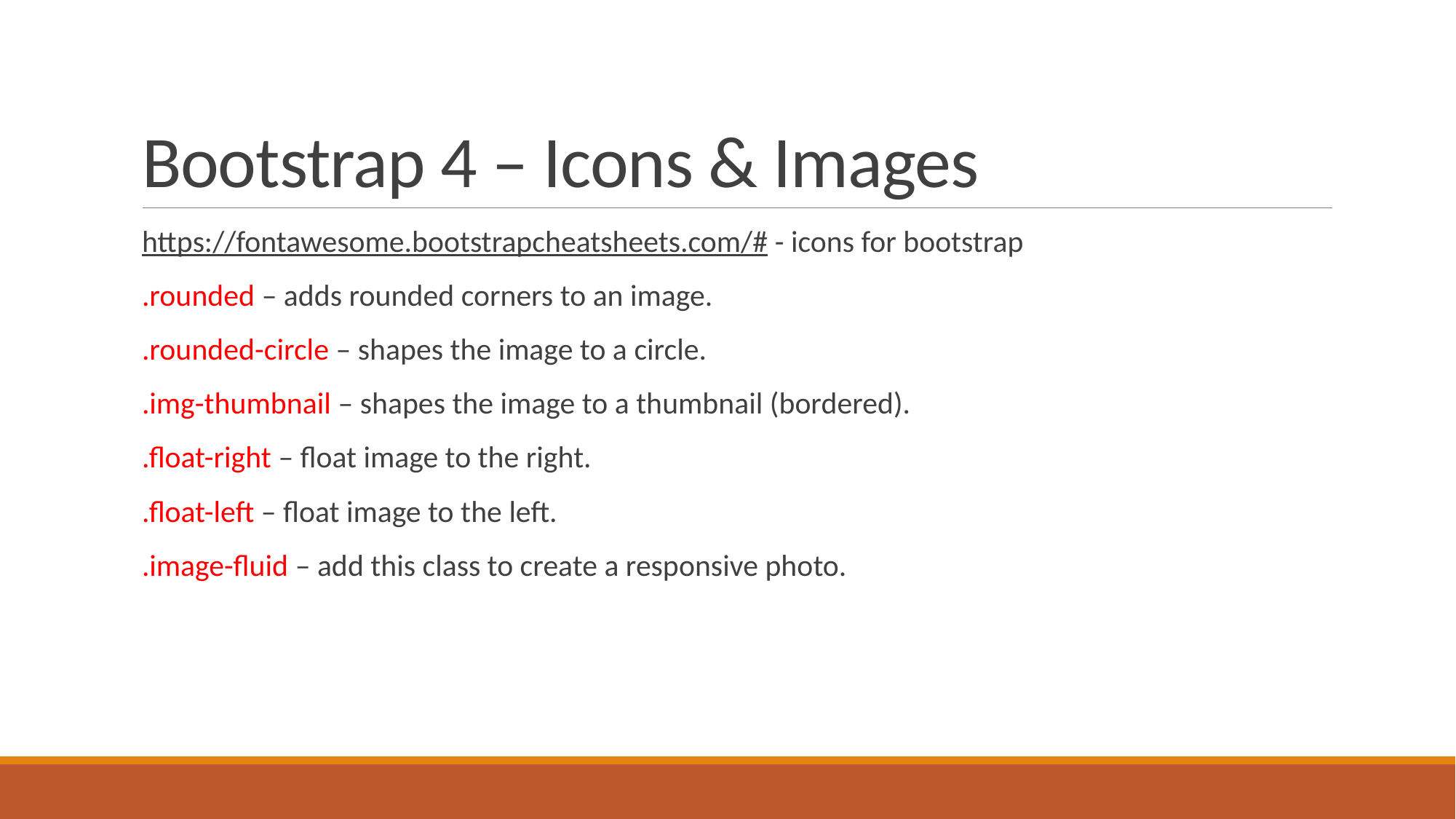

# Bootstrap 4 – Icons & Images
https://fontawesome.bootstrapcheatsheets.com/# - icons for bootstrap
.rounded – adds rounded corners to an image.
.rounded-circle – shapes the image to a circle.
.img-thumbnail – shapes the image to a thumbnail (bordered).
.float-right – float image to the right.
.float-left – float image to the left.
.image-fluid – add this class to create a responsive photo.